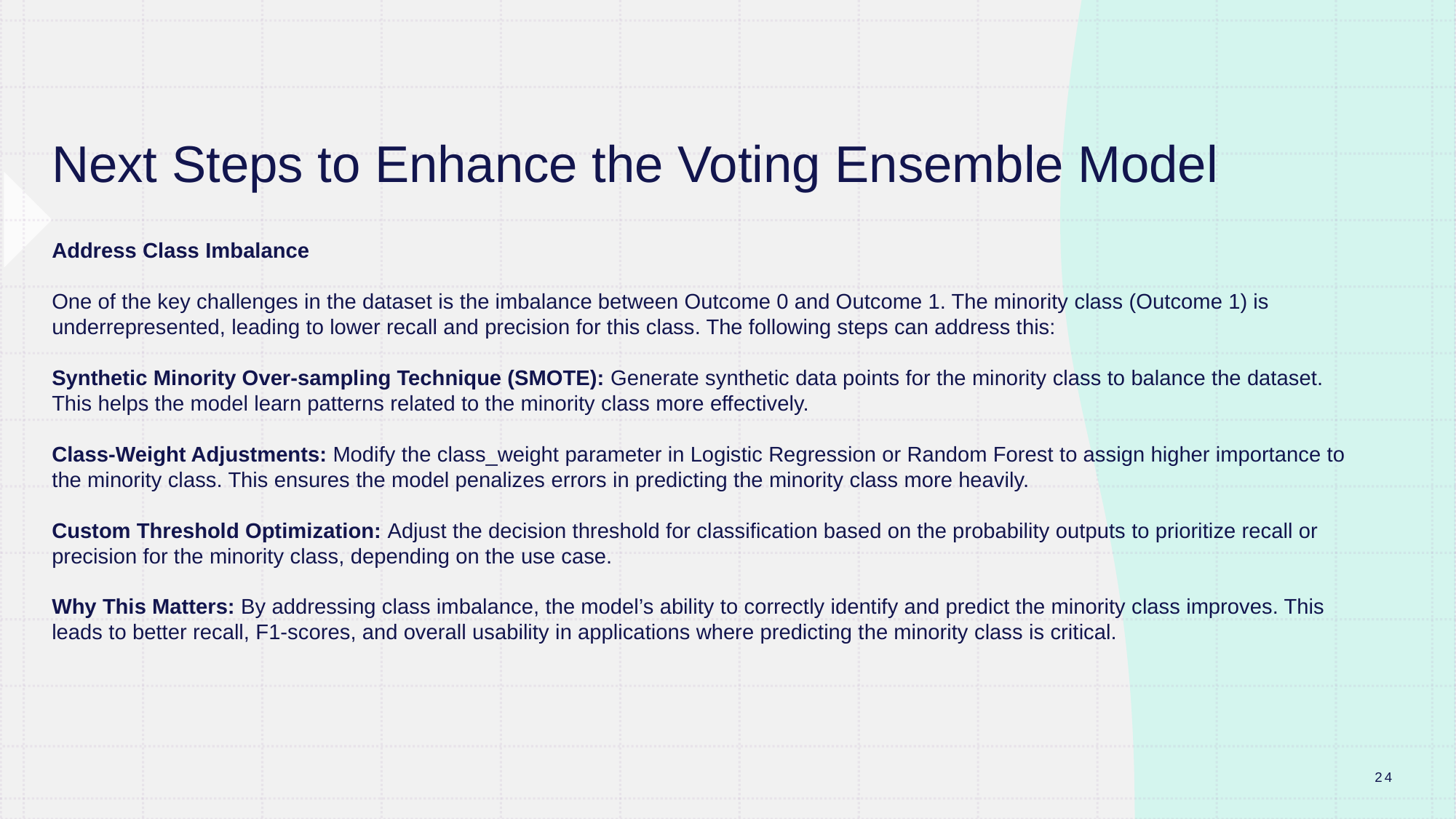

# Next Steps to Enhance the Voting Ensemble Model

Address Class Imbalance
One of the key challenges in the dataset is the imbalance between Outcome 0 and Outcome 1. The minority class (Outcome 1) is underrepresented, leading to lower recall and precision for this class. The following steps can address this:
Synthetic Minority Over-sampling Technique (SMOTE): Generate synthetic data points for the minority class to balance the dataset. This helps the model learn patterns related to the minority class more effectively.
Class-Weight Adjustments: Modify the class_weight parameter in Logistic Regression or Random Forest to assign higher importance to the minority class. This ensures the model penalizes errors in predicting the minority class more heavily.
Custom Threshold Optimization: Adjust the decision threshold for classification based on the probability outputs to prioritize recall or precision for the minority class, depending on the use case.
Why This Matters: By addressing class imbalance, the model’s ability to correctly identify and predict the minority class improves. This leads to better recall, F1-scores, and overall usability in applications where predicting the minority class is critical.

24